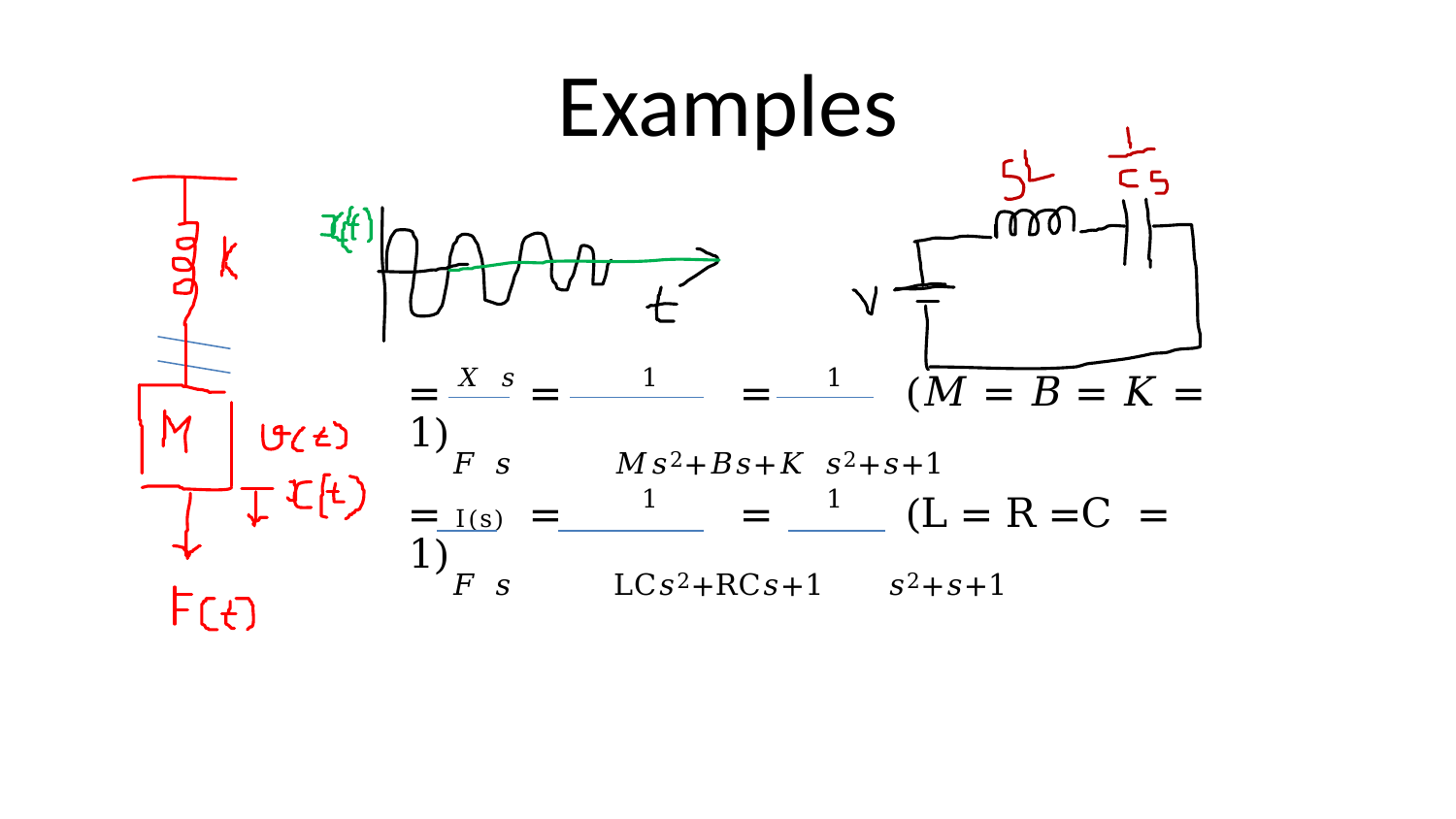

# Examples
= 𝑋 𝑠	=	1	=	1	(𝑀 = 𝐵 = 𝐾 = 1)
𝐹 𝑠	𝑀𝑠2+𝐵𝑠+𝐾	𝑠2+𝑠+1
= I(s) 	=	1	=	1	(L = R =C  = 1)
𝐹 𝑠	LC𝑠2+RC𝑠+1	𝑠2+𝑠+1